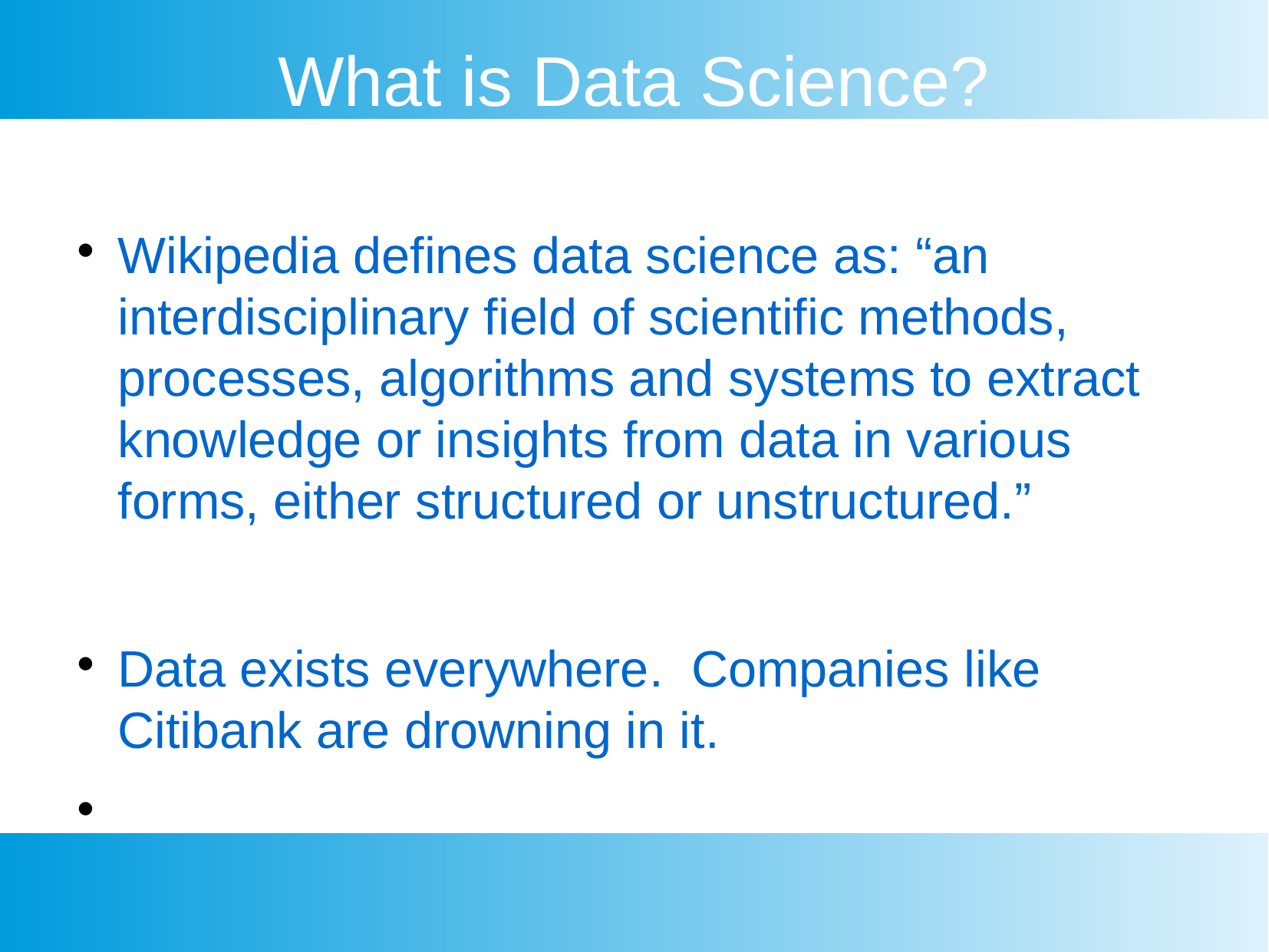

What is Data Science?
Wikipedia defines data science as: “an interdisciplinary field of scientific methods, processes, algorithms and systems to extract knowledge or insights from data in various forms, either structured or unstructured.”

Data exists everywhere.  Companies like Citibank are drowning in it.